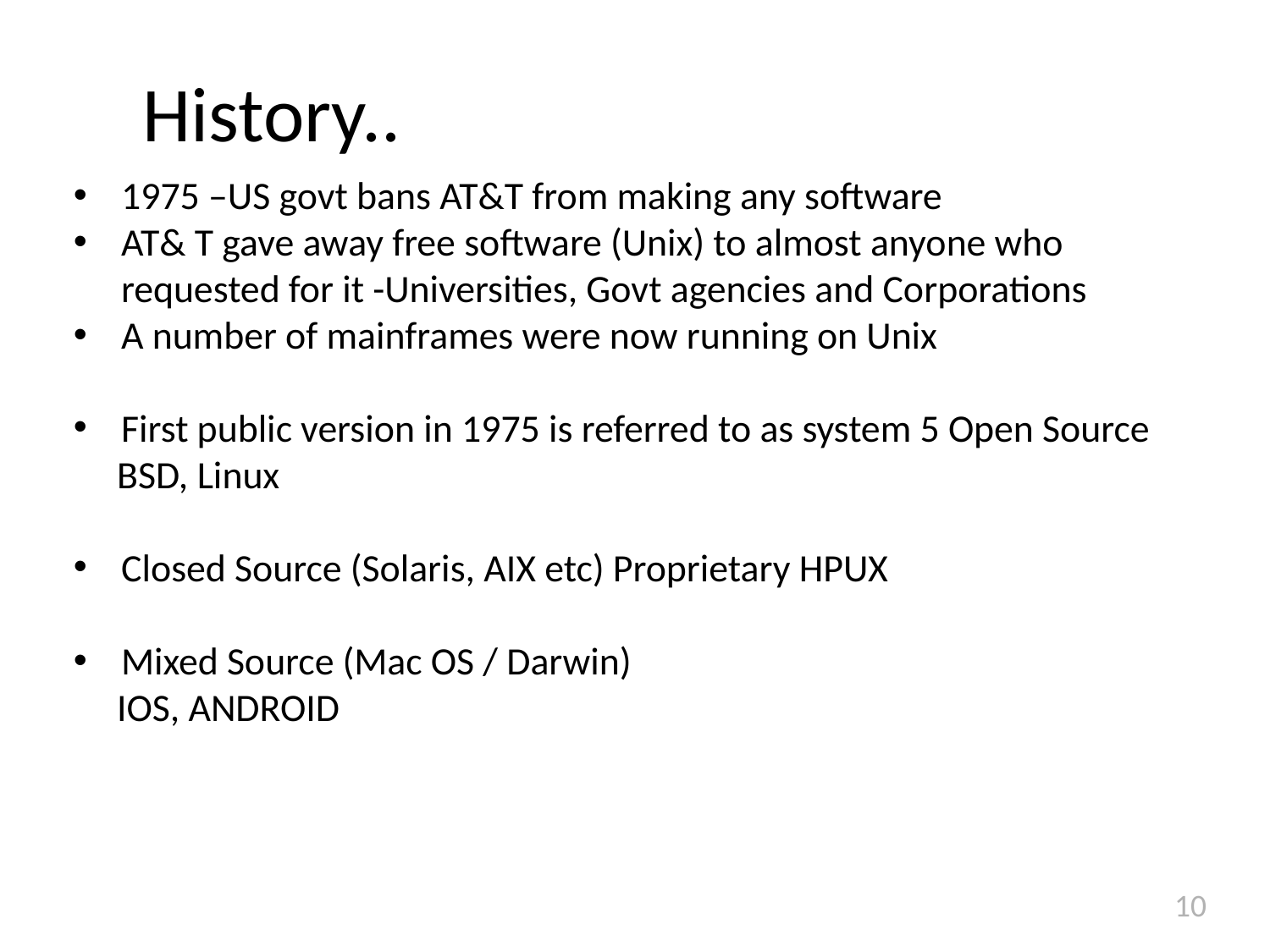

# History..
1975 –US govt bans AT&T from making any software
AT& T gave away free software (Unix) to almost anyone who requested for it -Universities, Govt agencies and Corporations
A number of mainframes were now running on Unix

First public version in 1975 is referred to as system 5 Open Source
     BSD, Linux

Closed Source (Solaris, AIX etc) Proprietary HPUX

Mixed Source (Mac OS / Darwin)
     IOS, ANDROID

10